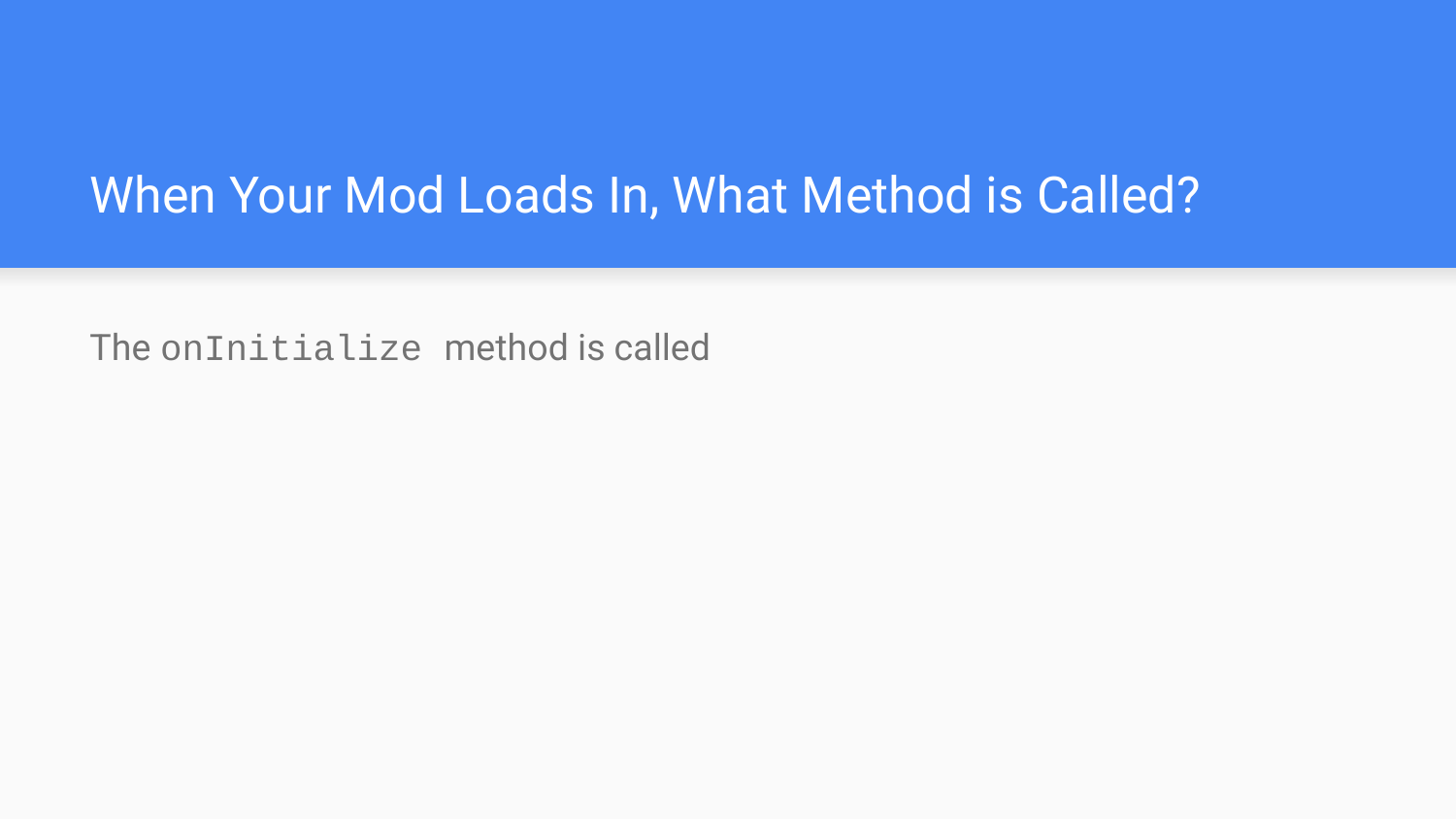

# When Your Mod Loads In, What Method is Called?
The onInitialize method is called